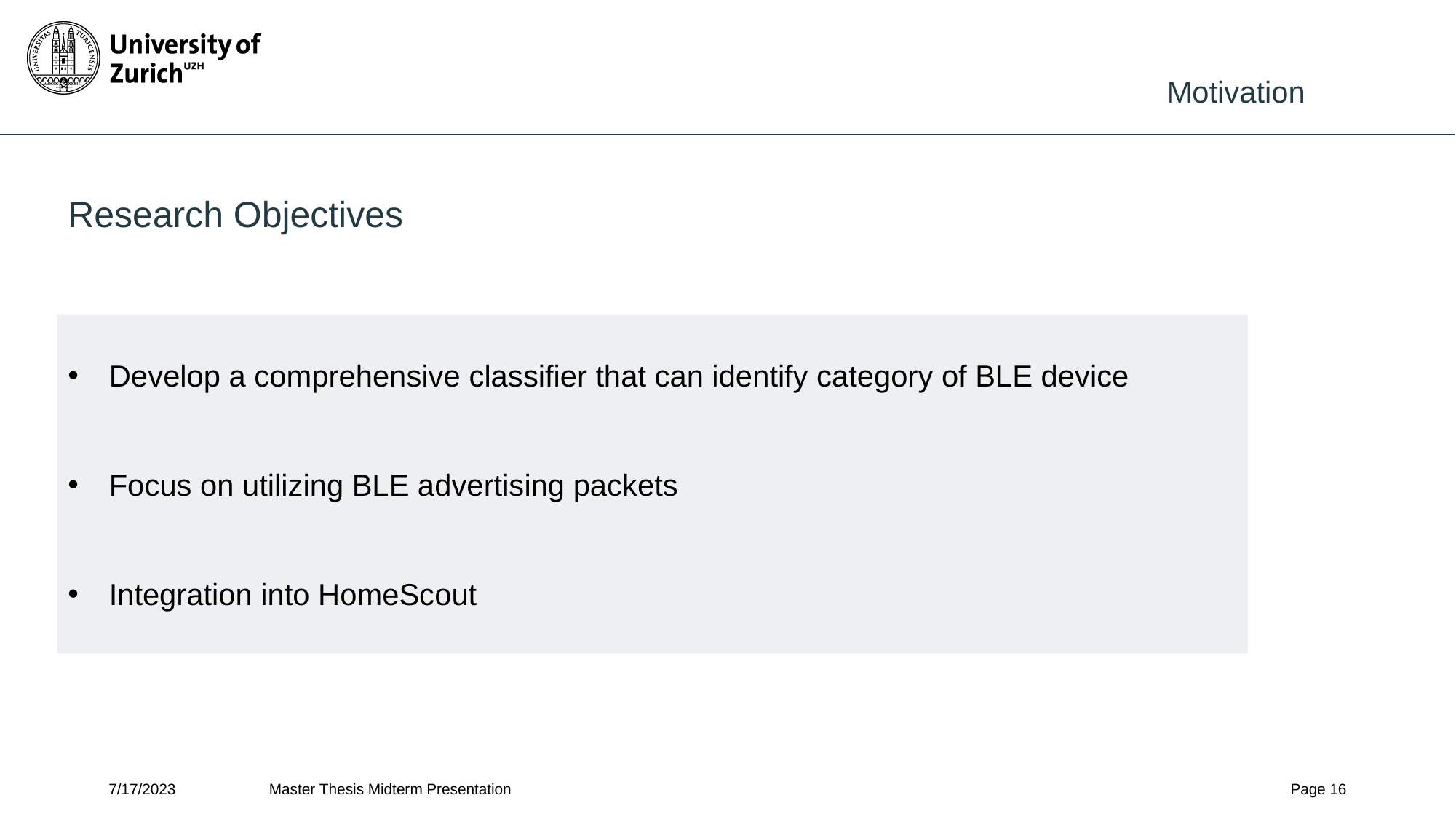

Motivation
Research Objectives

Develop a comprehensive classifier that can identify category of BLE device

Focus on utilizing BLE advertising packets

Integration into HomeScout

7/17/2023
Master Thesis Midterm Presentation
Page 16